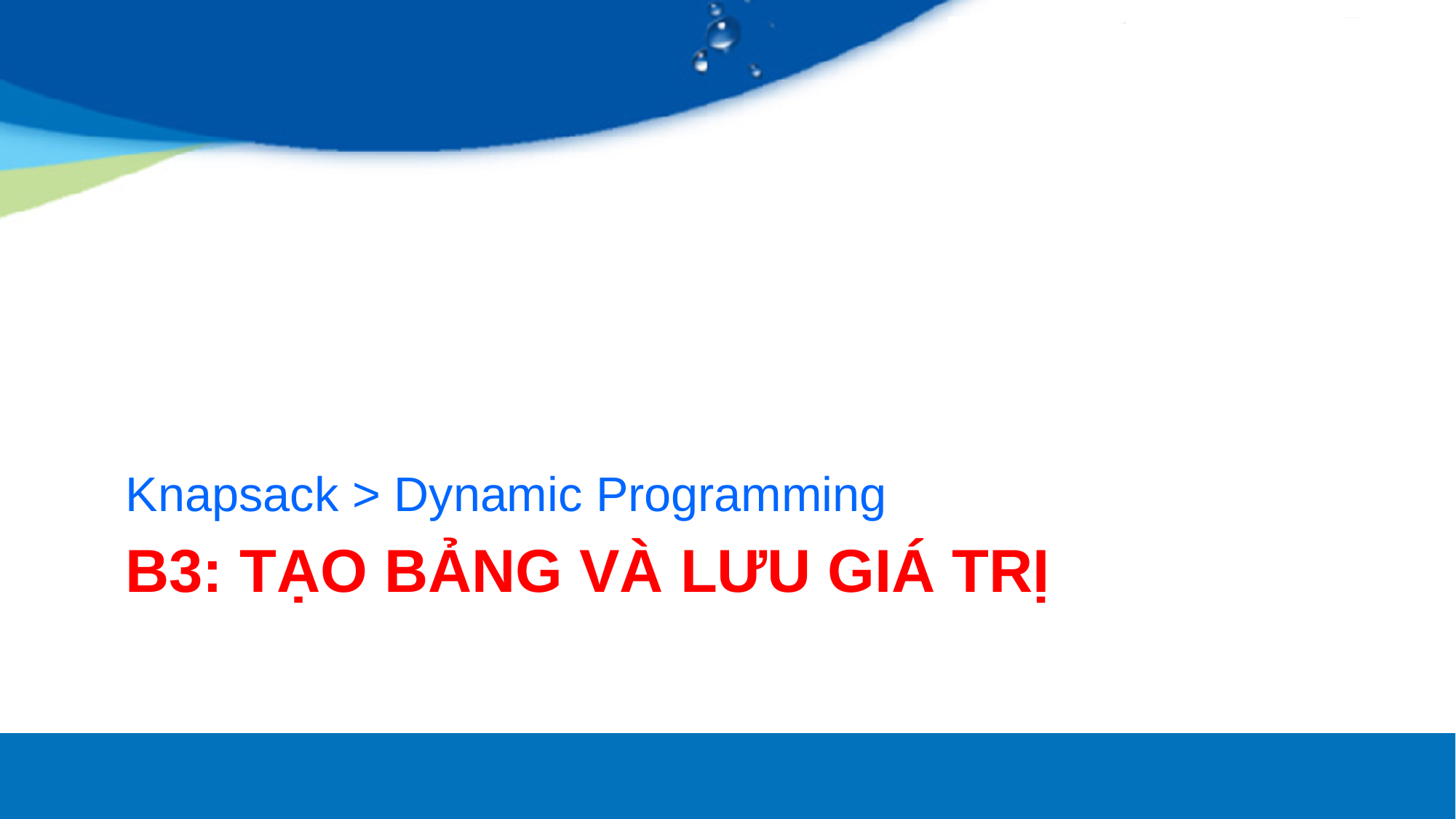

Knapsack > Dynamic Programming
# B3: tạo bảng và lưu giá trị